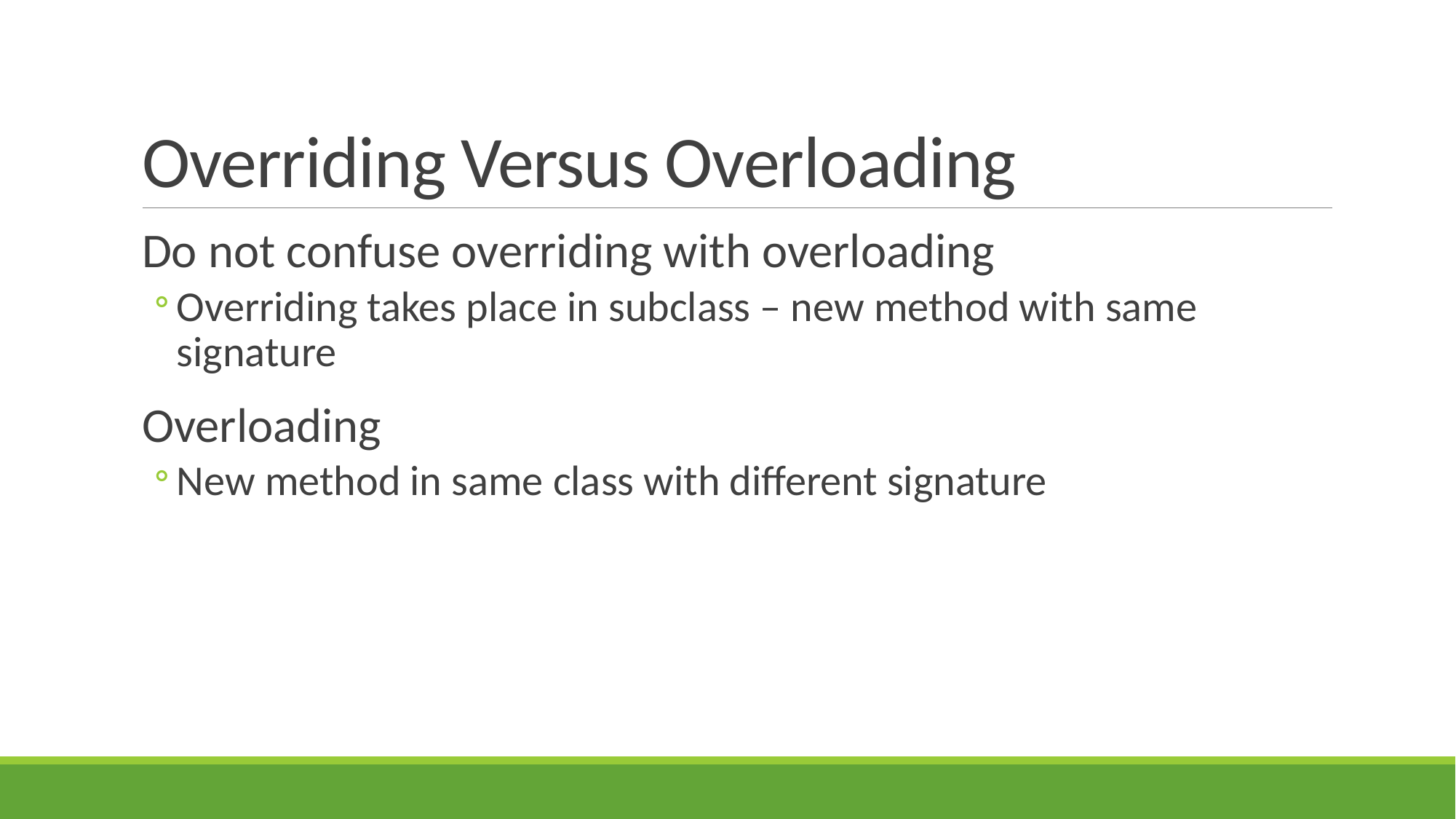

# Overriding Versus Overloading
Do not confuse overriding with overloading
Overriding takes place in subclass – new method with same signature
Overloading
New method in same class with different signature